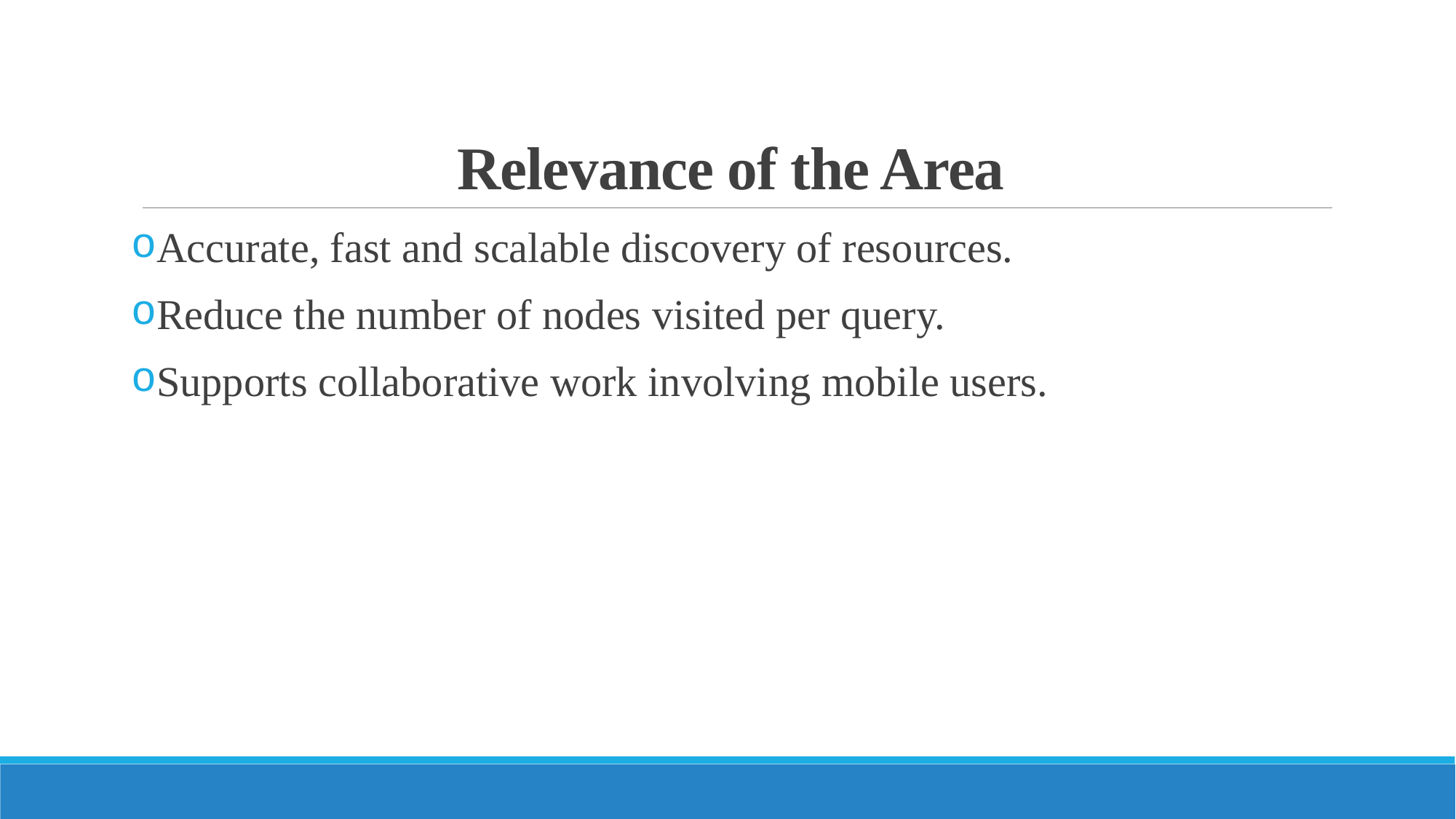

# Relevance of the Area
Accurate, fast and scalable discovery of resources.
Reduce the number of nodes visited per query.
Supports collaborative work involving mobile users.